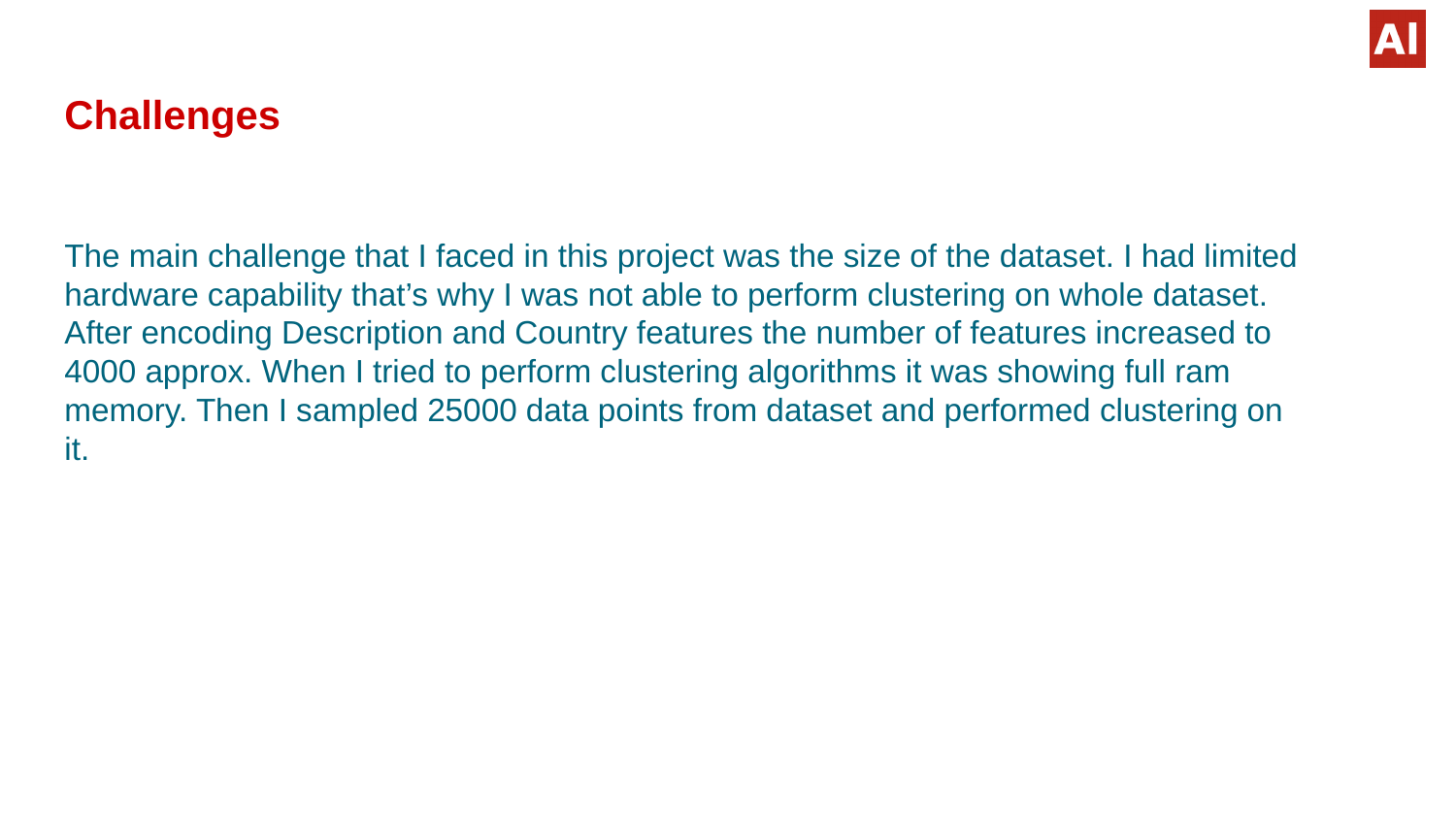

#
Challenges

The main challenge that I faced in this project was the size of the dataset. I had limited hardware capability that’s why I was not able to perform clustering on whole dataset. After encoding Description and Country features the number of features increased to 4000 approx. When I tried to perform clustering algorithms it was showing full ram memory. Then I sampled 25000 data points from dataset and performed clustering on it.